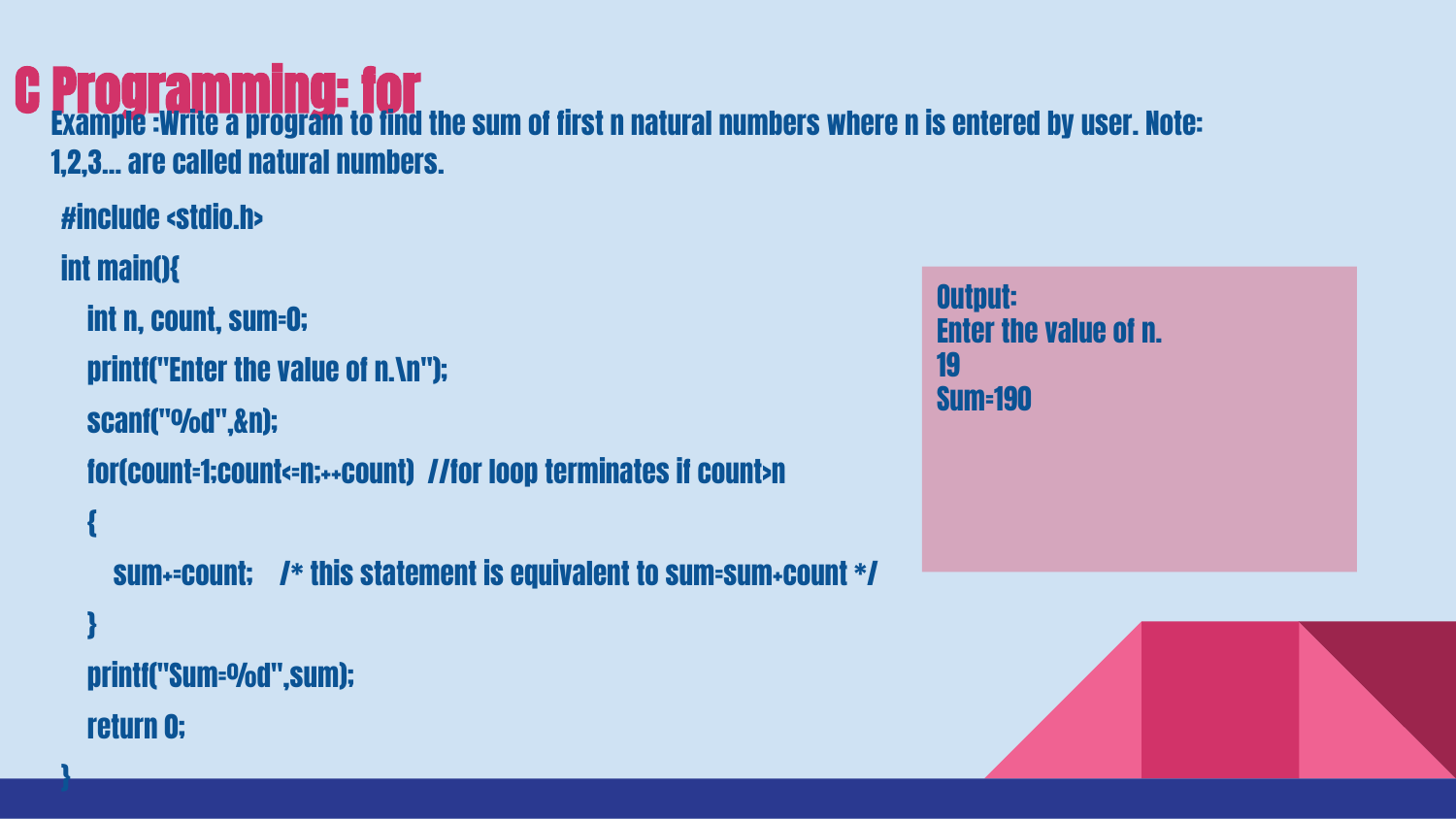

# C Programming: for

Example :Write a program to find the sum of first n natural numbers where n is entered by user. Note: 1,2,3... are called natural numbers.

#include <stdio.h>
int main(){
    int n, count, sum=0;
    printf("Enter the value of n.\n");
    scanf("%d",&n);
    for(count=1;count<=n;++count)  //for loop terminates if count>n
    {
        sum+=count;    /* this statement is equivalent to sum=sum+count */
    }
    printf("Sum=%d",sum);
    return 0;
}

Output:
Enter the value of n.
19
Sum=190